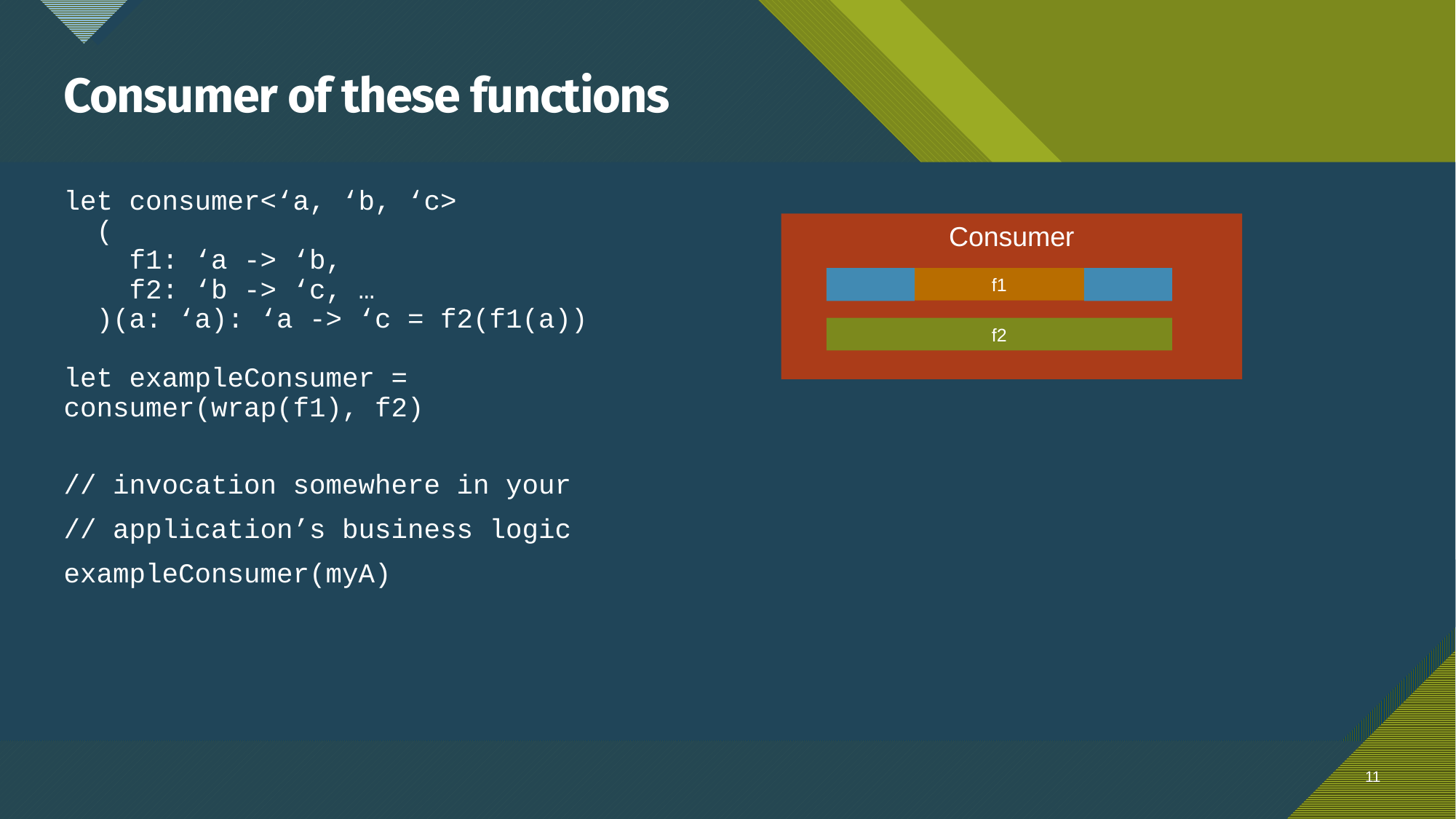

# Consumer of these functions
let consumer<‘a, ‘b, ‘c>
  (
    f1: ‘a -> ‘b,
    f2: ‘b -> ‘c, …
  )(a: ‘a): ‘a -> ‘c = f2(f1(a))
let exampleConsumer = 	consumer(wrap(f1), f2)
// invocation somewhere in your
// application’s business logic
exampleConsumer(myA)
Consumer
f1

f2
11